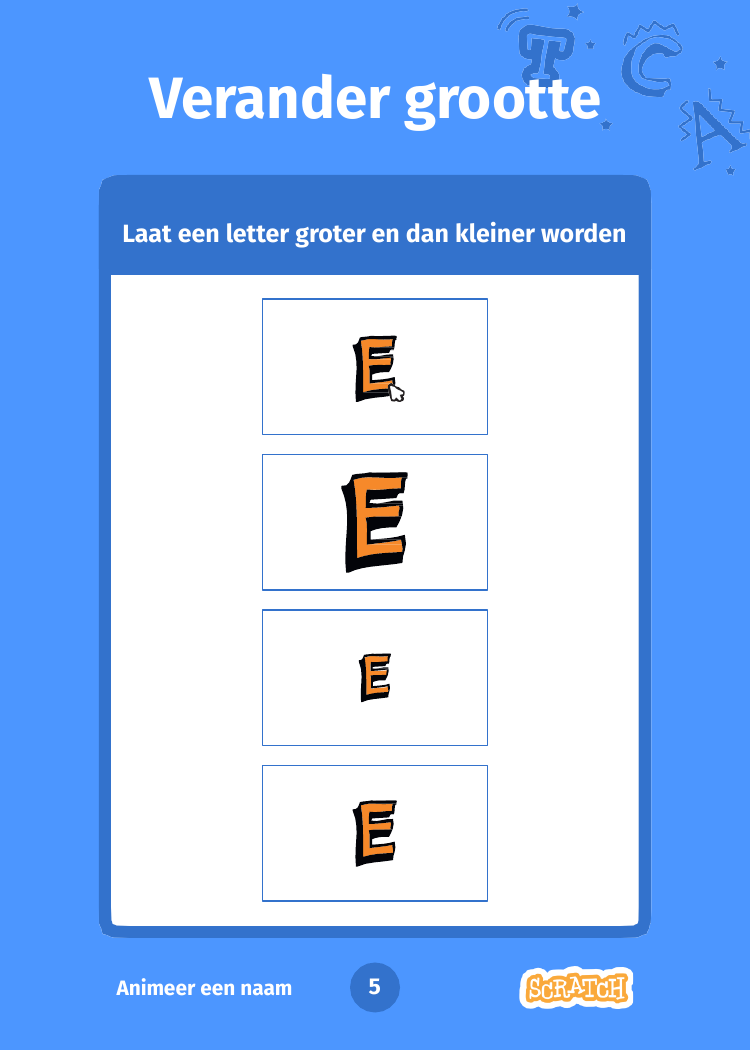

# Verander grootte

Laat een letter groter en dan kleiner worden

5

Animeer een naam